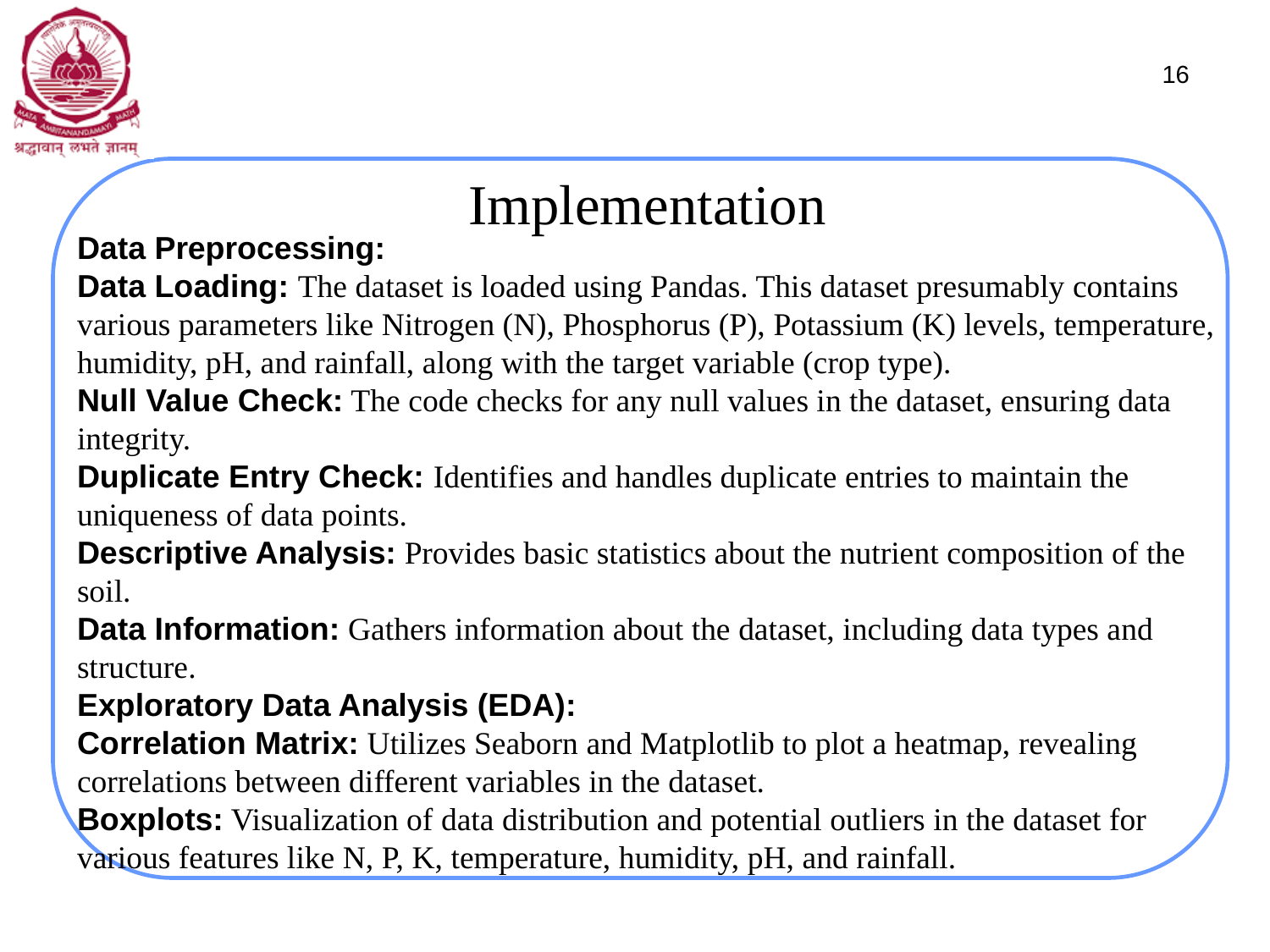

16
 Implementation
Data Preprocessing:
Data Loading: The dataset is loaded using Pandas. This dataset presumably contains various parameters like Nitrogen (N), Phosphorus (P), Potassium (K) levels, temperature, humidity, pH, and rainfall, along with the target variable (crop type).
Null Value Check: The code checks for any null values in the dataset, ensuring data integrity.
Duplicate Entry Check: Identifies and handles duplicate entries to maintain the uniqueness of data points.
Descriptive Analysis: Provides basic statistics about the nutrient composition of the soil.
Data Information: Gathers information about the dataset, including data types and structure.
Exploratory Data Analysis (EDA):
Correlation Matrix: Utilizes Seaborn and Matplotlib to plot a heatmap, revealing correlations between different variables in the dataset.
Boxplots: Visualization of data distribution and potential outliers in the dataset for various features like N, P, K, temperature, humidity, pH, and rainfall.